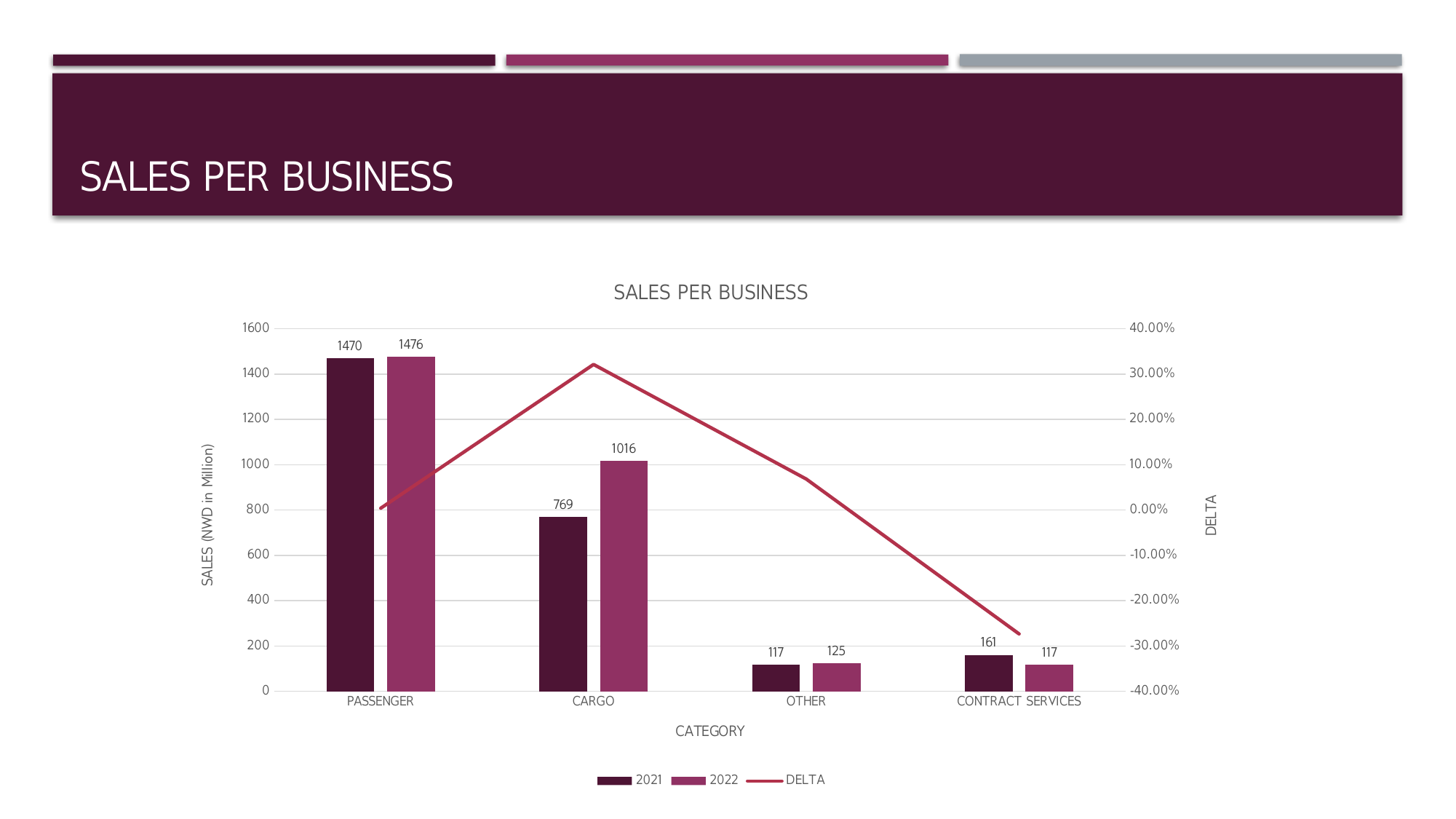

# SALES PER BUSINESS

### Chart: SALES PER BUSINESS

| Category | 2021 | 2022 | DELTA |
|---|---|---|---|
| PASSENGER | 1470.0 | 1476.0 | 0.0041 |
| CARGO | 769.0 | 1016.0 | 0.3212 |
| OTHER | 117.0 | 125.0 | 0.0684 |
| CONTRACT SERVICES | 161.0 | 117.0 | -0.2733 |